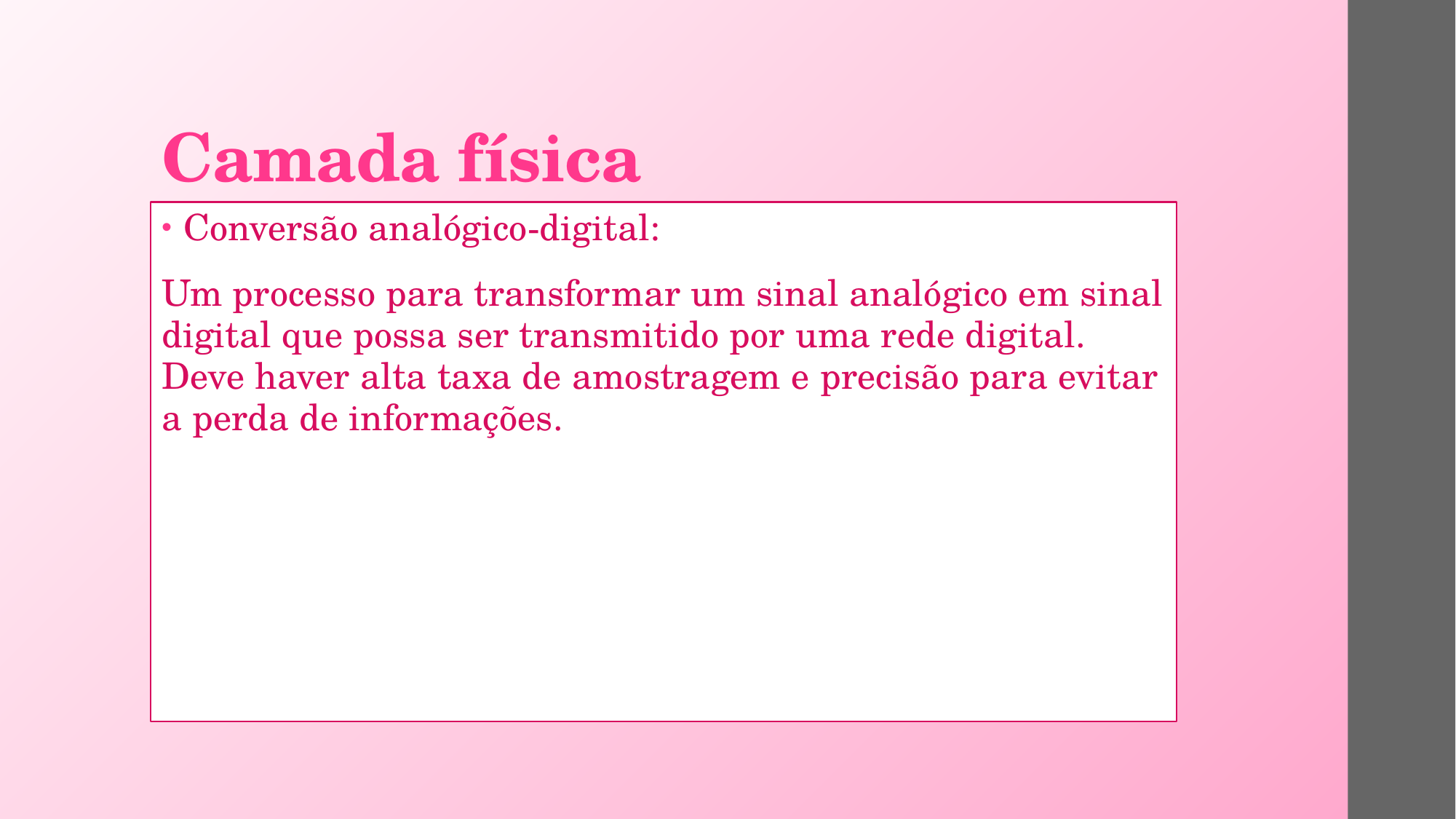

# Camada física
Conversão analógico-digital:
Um processo para transformar um sinal analógico em sinal digital que possa ser transmitido por uma rede digital. Deve haver alta taxa de amostragem e precisão para evitar a perda de informações.